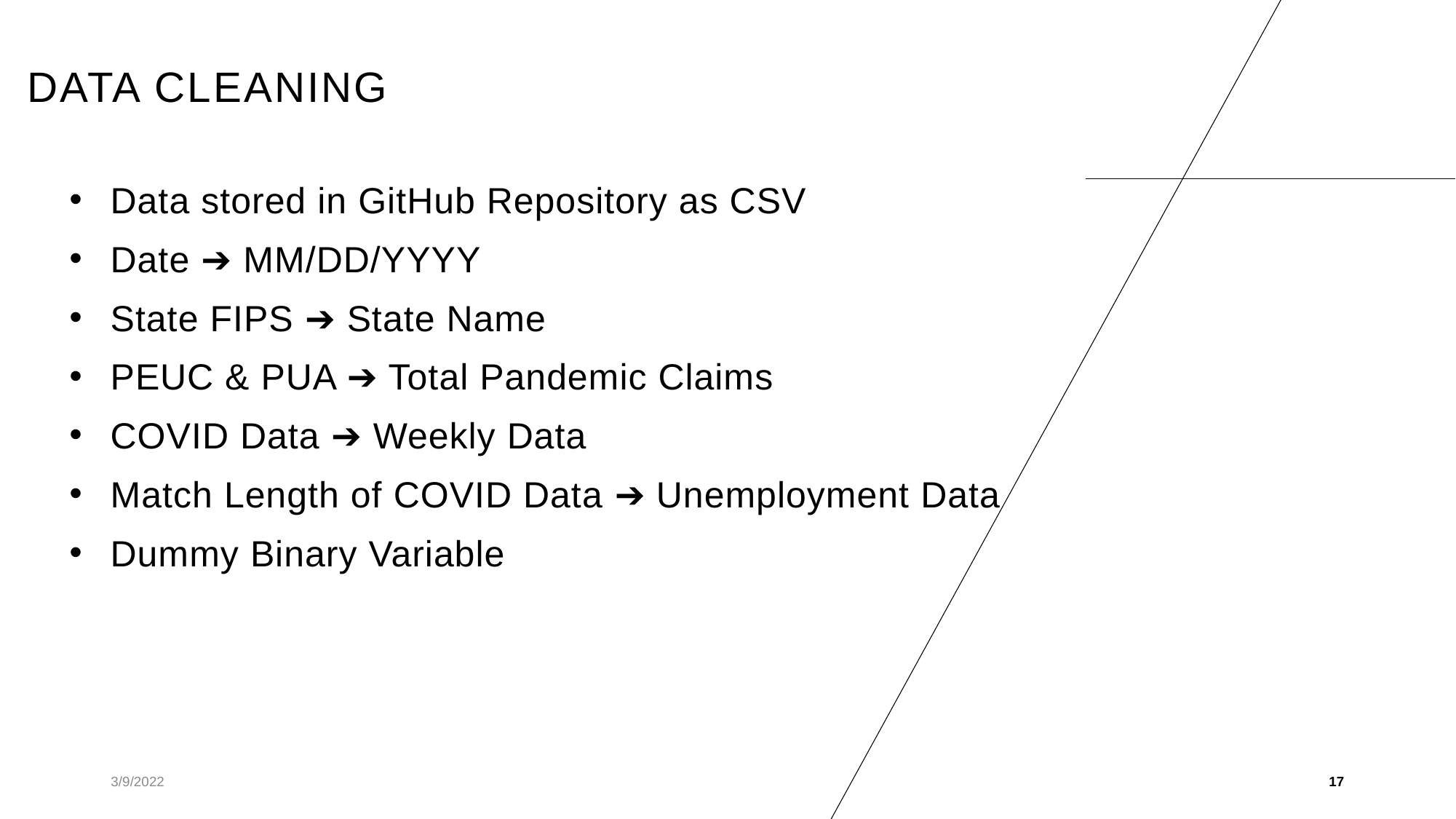

# Data Cleaning
Data stored in GitHub Repository as CSV
Date ➔ MM/DD/YYYY
State FIPS ➔ State Name
PEUC & PUA ➔ Total Pandemic Claims
COVID Data ➔ Weekly Data
Match Length of COVID Data ➔ Unemployment Data
Dummy Binary Variable
3/9/2022
17